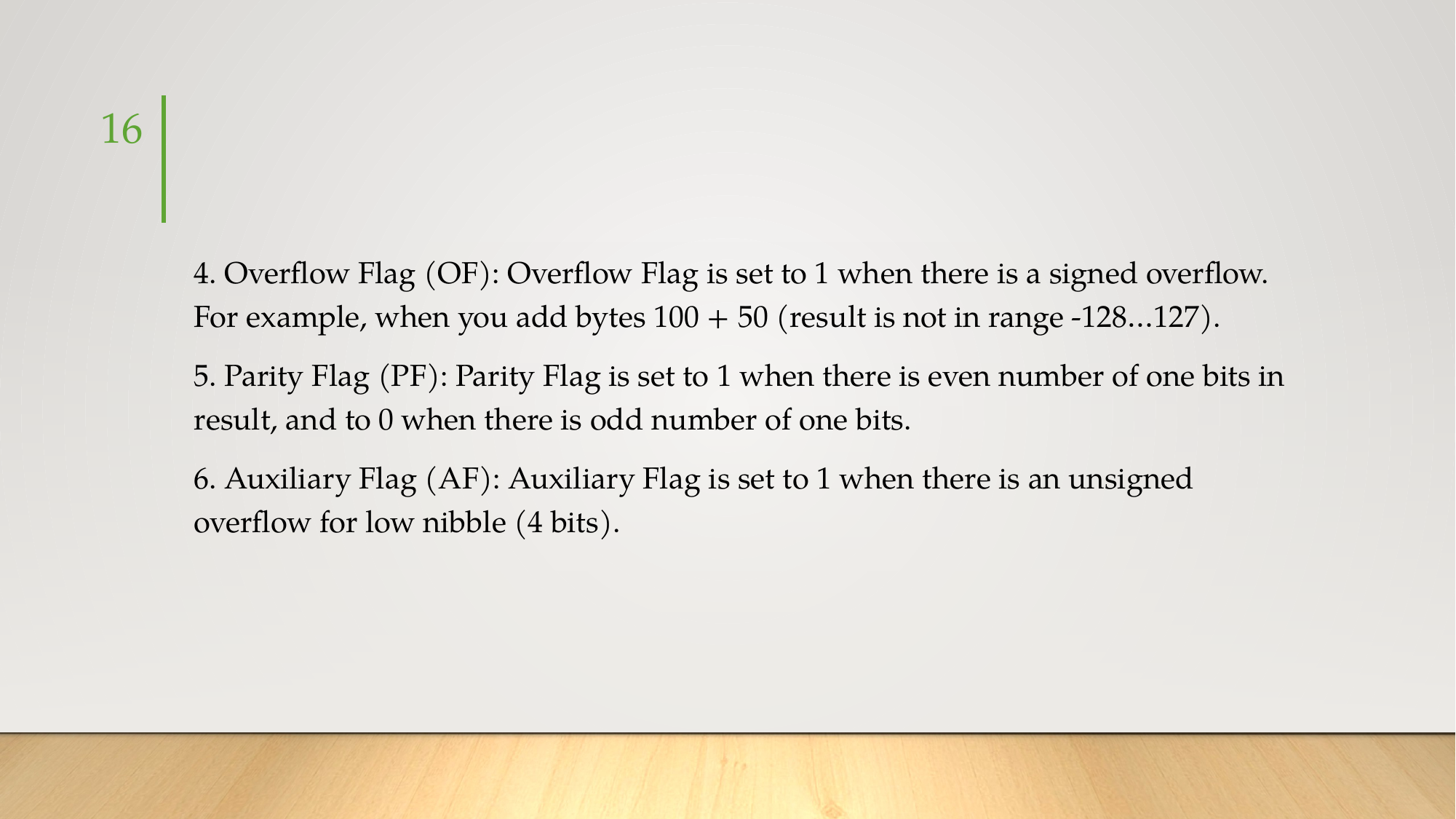

16
#
4. Overflow Flag (OF): Overflow Flag is set to 1 when there is a signed overflow. For example, when you add bytes 100 + 50 (result is not in range -128…127).
5. Parity Flag (PF): Parity Flag is set to 1 when there is even number of one bits in result, and to 0 when there is odd number of one bits.
6. Auxiliary Flag (AF): Auxiliary Flag is set to 1 when there is an unsigned overflow for low nibble (4 bits).